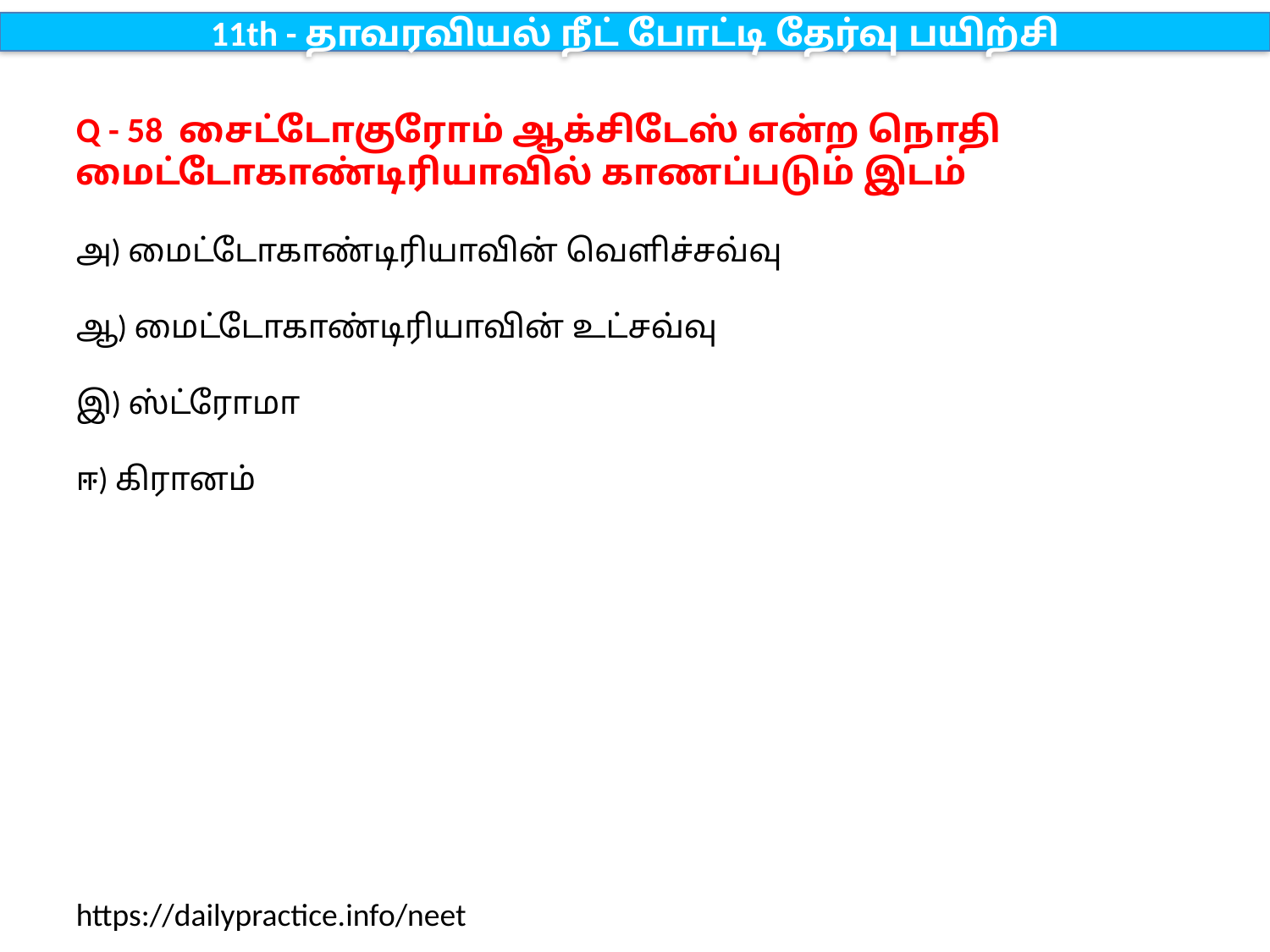

11th - தாவரவியல் நீட் போட்டி தேர்வு பயிற்சி

Q - 58  சைட்டோகுரோம் ஆக்சிடேஸ் என்ற நொதி மைட்டோகாண்டிரியாவில் காணப்படும் இடம்

அ) மைட்டோகாண்டிரியாவின் வெளிச்சவ்வு

ஆ) மைட்டோகாண்டிரியாவின் உட்சவ்வு

இ) ஸ்ட்ரோமா

ஈ) கிரானம்
https://dailypractice.info/neet